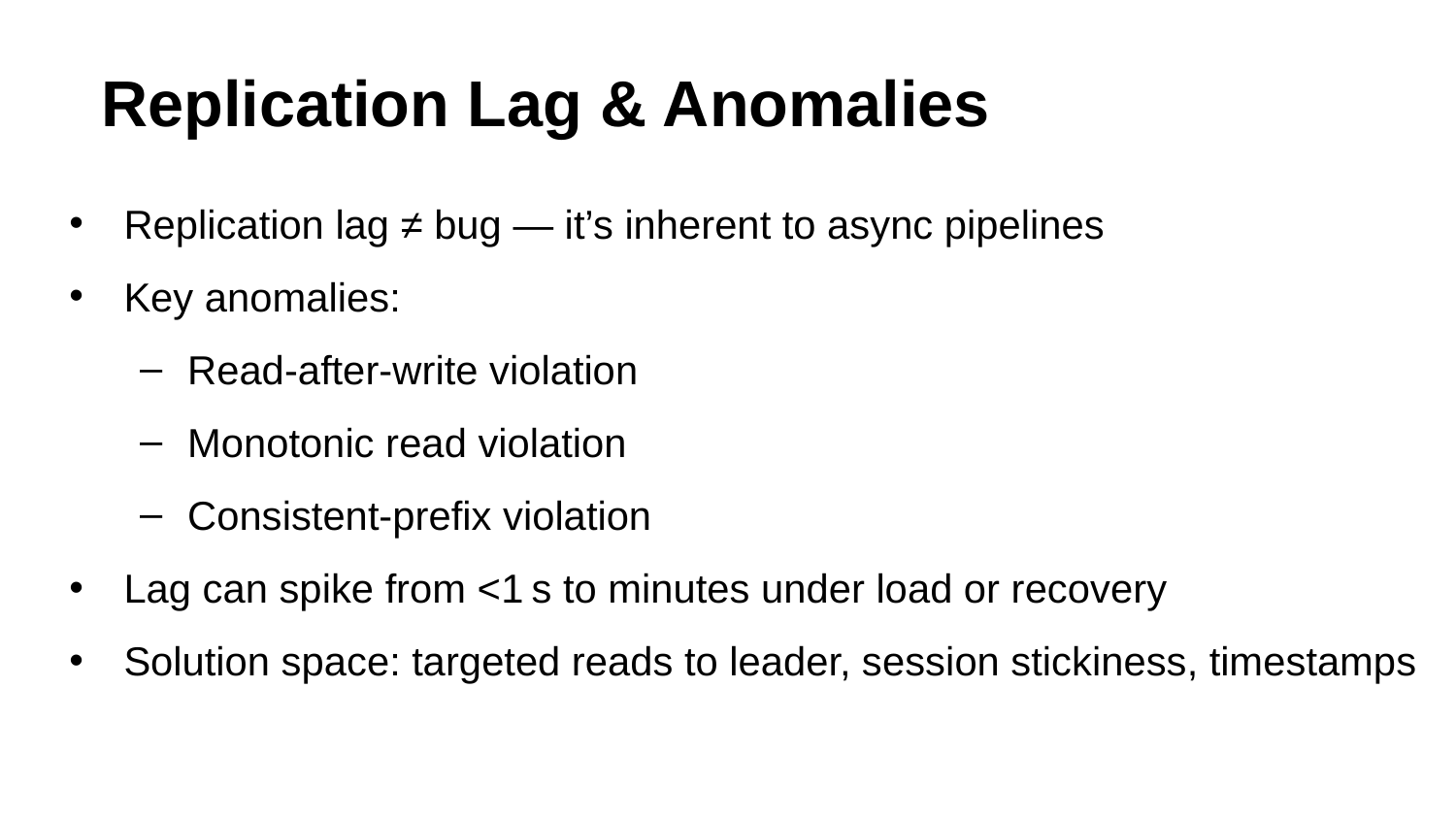

# Replication Lag & Anomalies
Replication lag ≠ bug — it’s inherent to async pipelines
Key anomalies:
Read‑after‑write violation
Monotonic read violation
Consistent‑prefix violation
Lag can spike from <1 s to minutes under load or recovery
Solution space: targeted reads to leader, session stickiness, timestamps